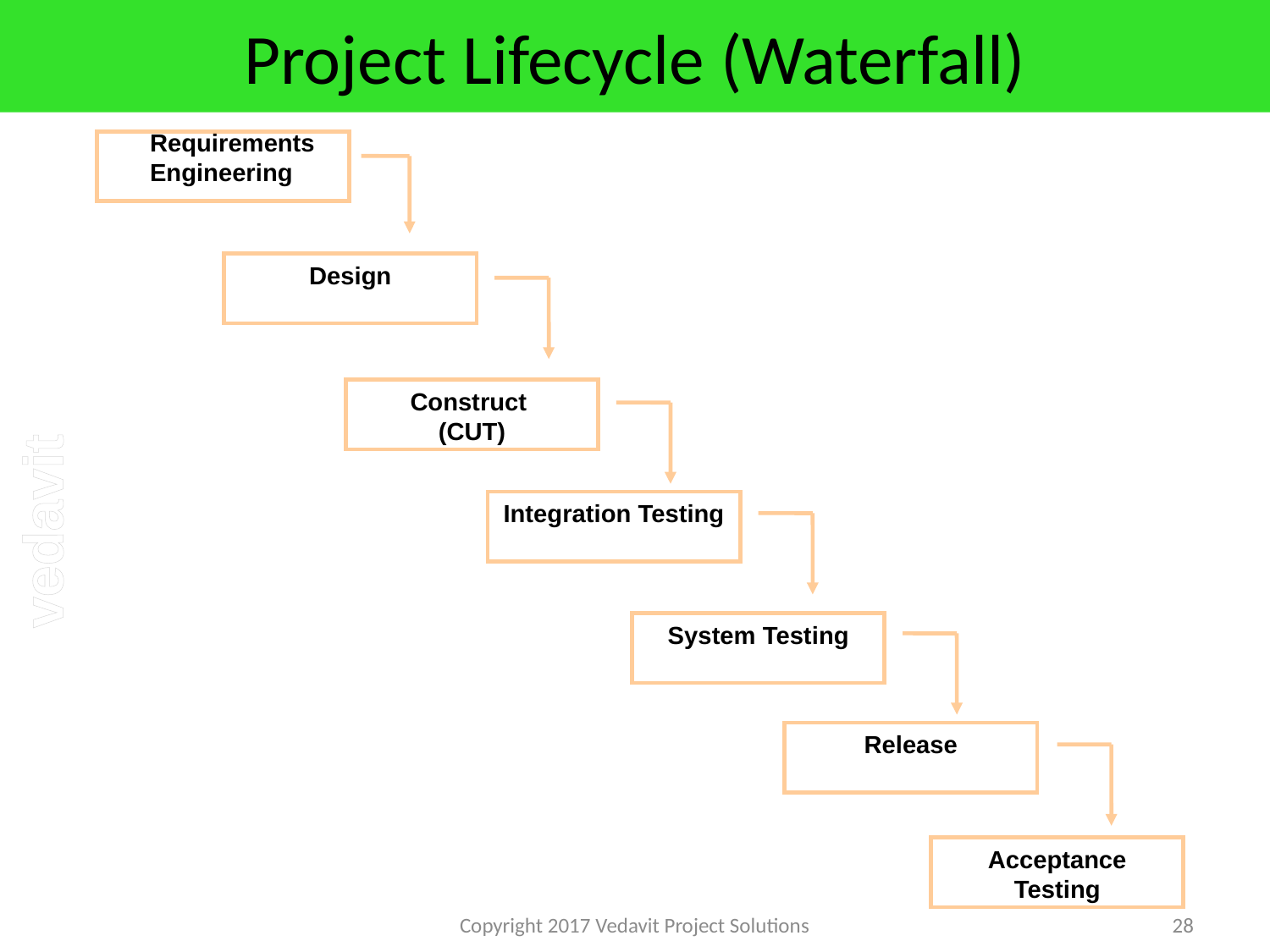

# Project Lifecycle (Waterfall)
 Waterfall Lifecycle

Requirements
Engineering

Design

Construct
(CUT)

Integration Testing

System Testing

Release

Acceptance Testing
Copyright 2017 Vedavit Project Solutions
28